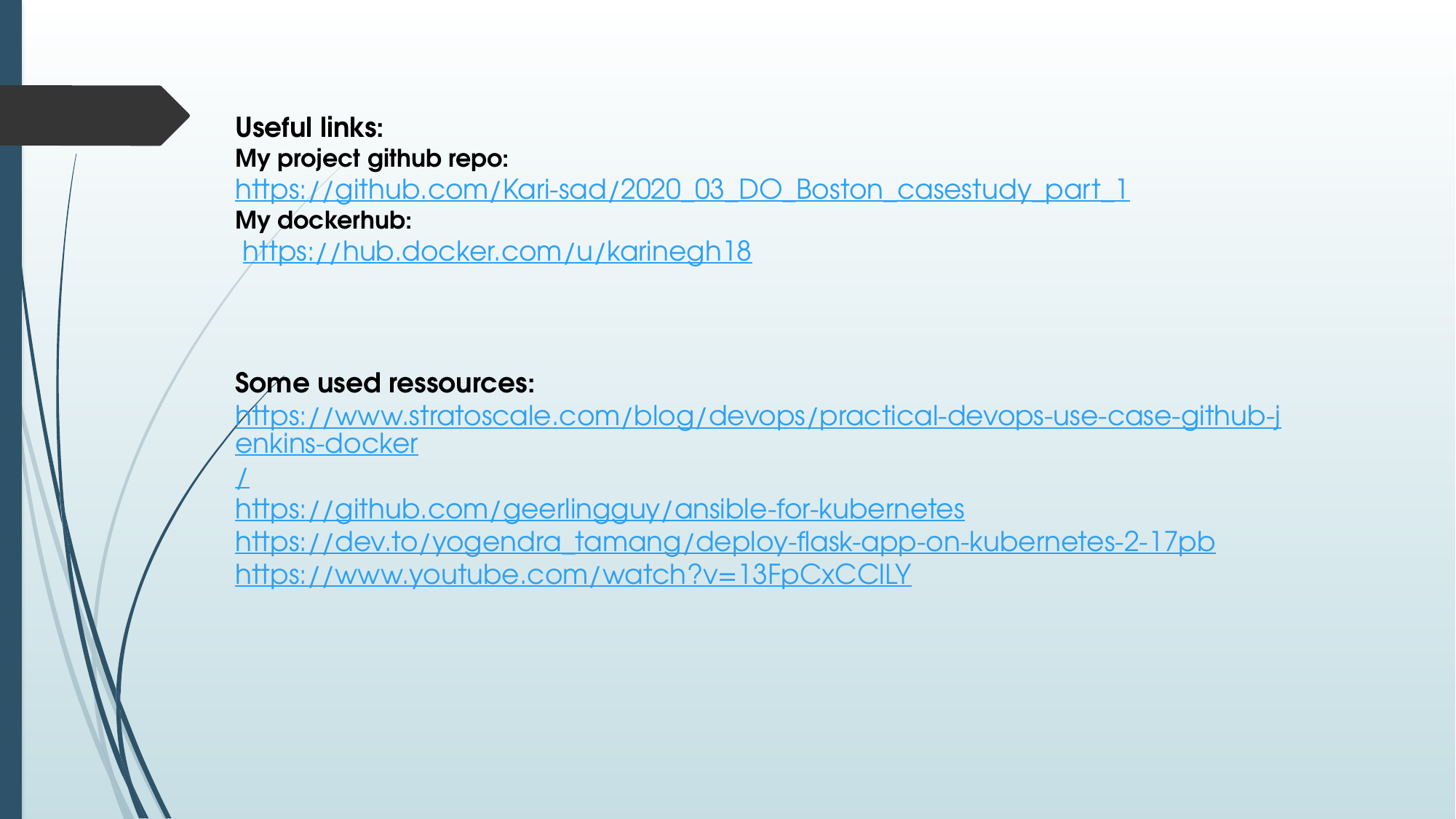

Useful links:
My project github repo:
https://github.com/Kari-sad/2020_03_DO_Boston_casestudy_part_1
My dockerhub:
 https://hub.docker.com/u/karinegh18

Some used ressources:
https://www.stratoscale.com/blog/devops/practical-devops-use-case-github-jenkins-docker/
https://github.com/geerlingguy/ansible-for-kubernetes
https://dev.to/yogendra_tamang/deploy-flask-app-on-kubernetes-2-17pb
https://www.youtube.com/watch?v=13FpCxCClLY